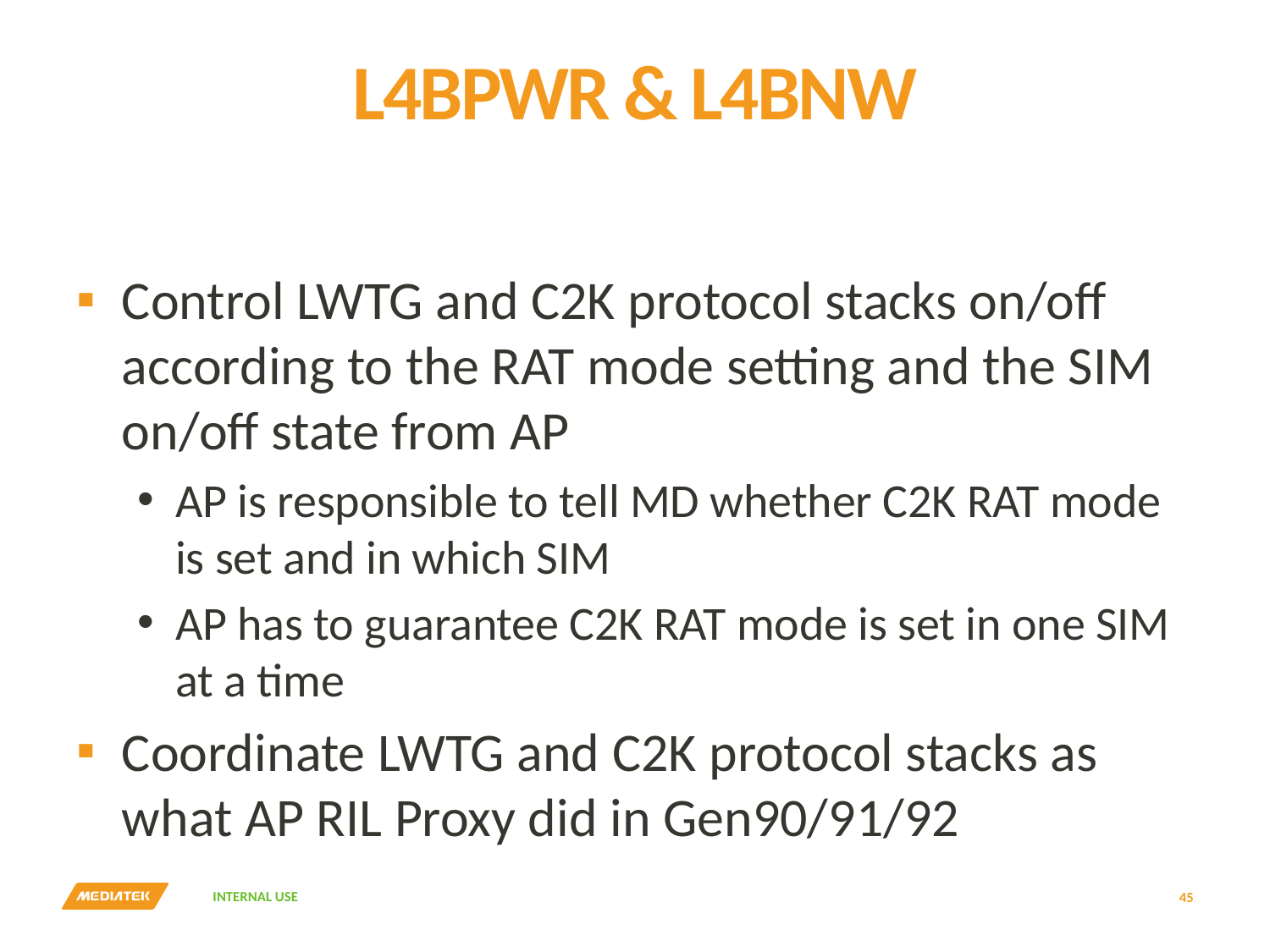

# L4BPWR & L4BNW
Control LWTG and C2K protocol stacks on/off according to the RAT mode setting and the SIM on/off state from AP
AP is responsible to tell MD whether C2K RAT mode is set and in which SIM
AP has to guarantee C2K RAT mode is set in one SIM at a time
Coordinate LWTG and C2K protocol stacks as what AP RIL Proxy did in Gen90/91/92
45